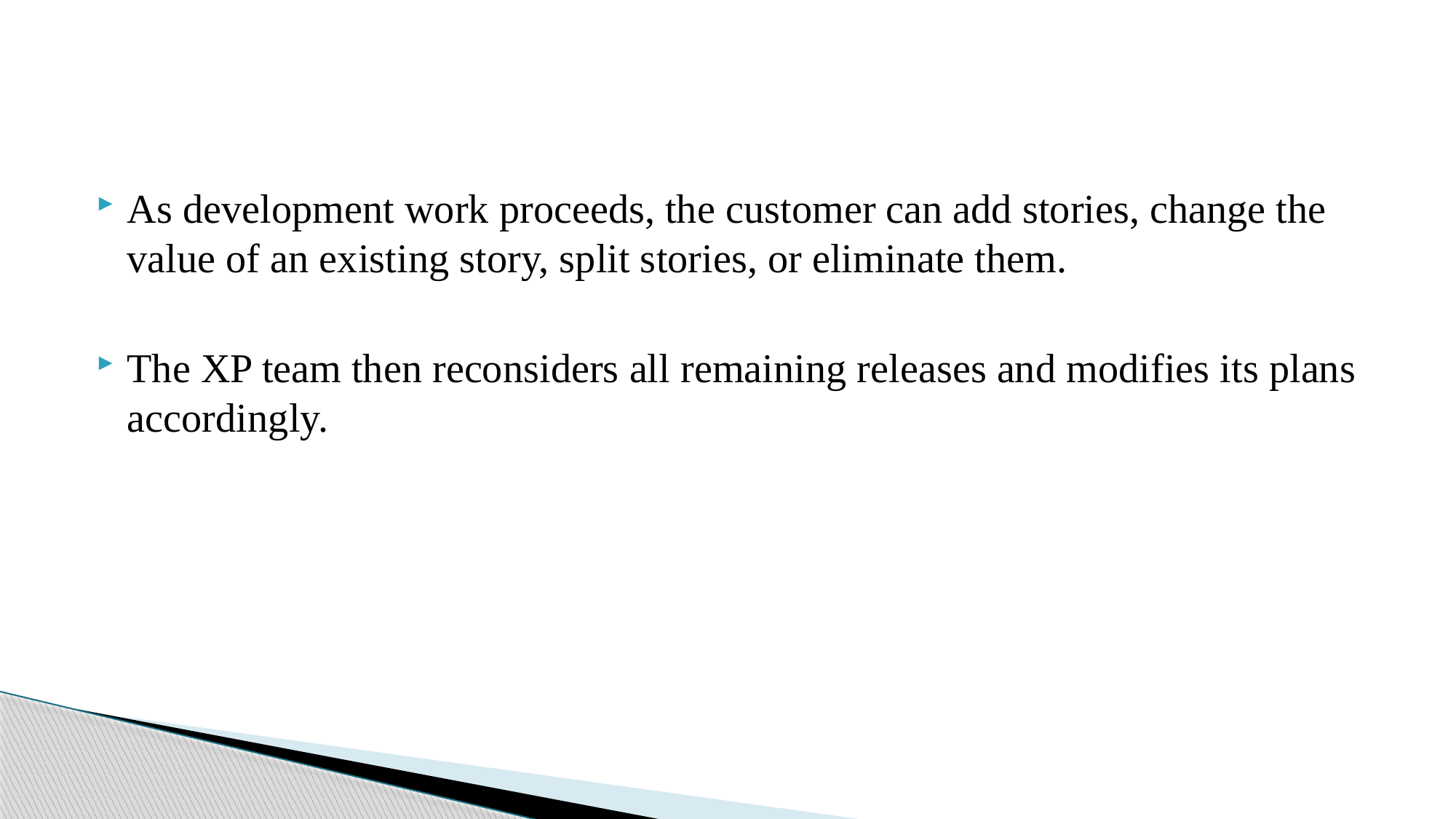

#
As development work proceeds, the customer can add stories, change the value of an existing story, split stories, or eliminate them.

The XP team then reconsiders all remaining releases and modifies its plans accordingly.